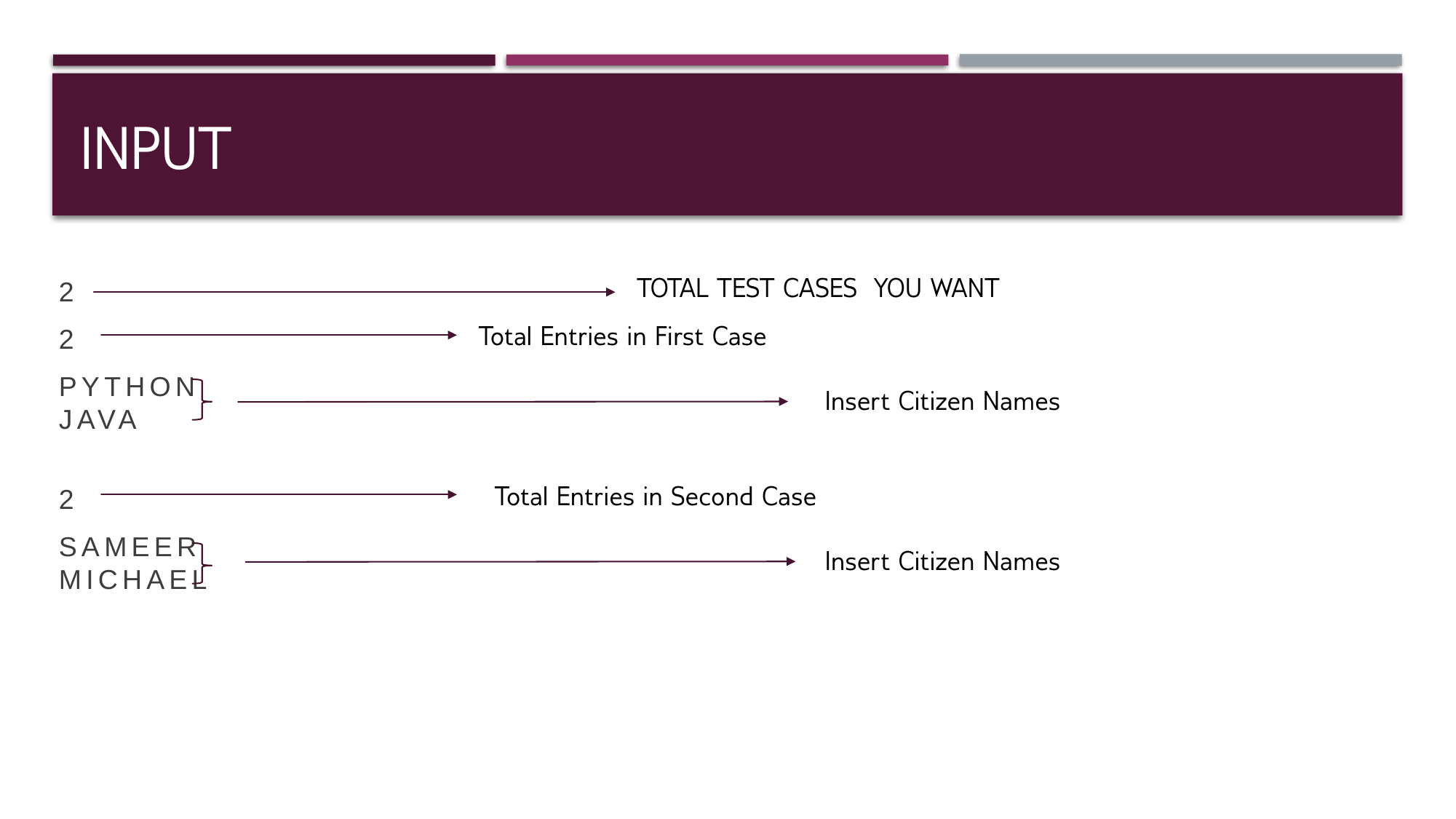

# INPUT
2
2
PYTHON
JAVA
2
SAMEER
MICHAEL

TOTAL TEST CASES  YOU WANT
Total Entries in First Case
Insert Citizen Names

Total Entries in Second Case
Insert Citizen Names